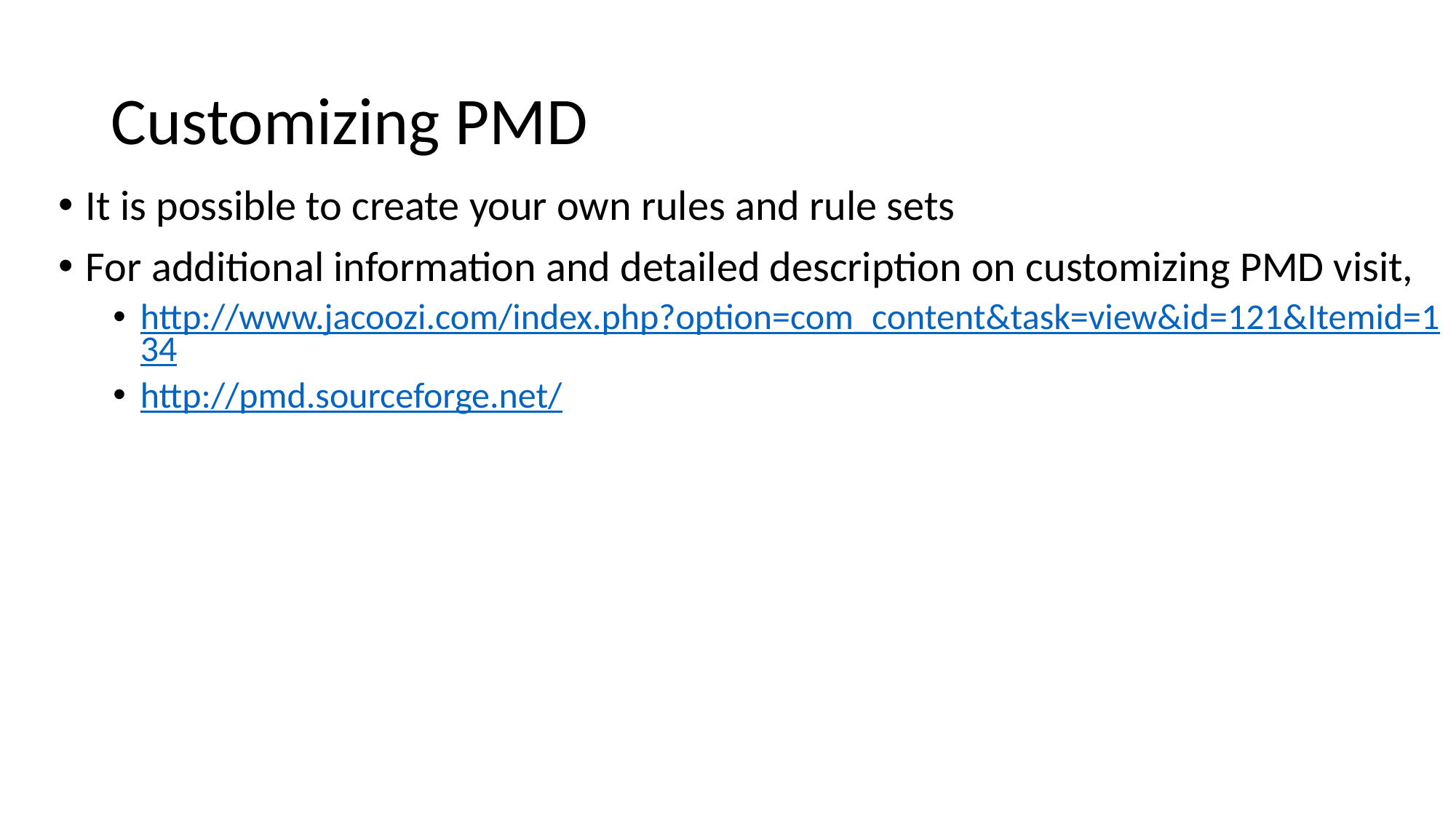

# Customizing PMD
It is possible to create your own rules and rule sets
For additional information and detailed description on customizing PMD visit,
http://www.jacoozi.com/index.php?option=com_content&task=view&id=121&Itemid=134
http://pmd.sourceforge.net/